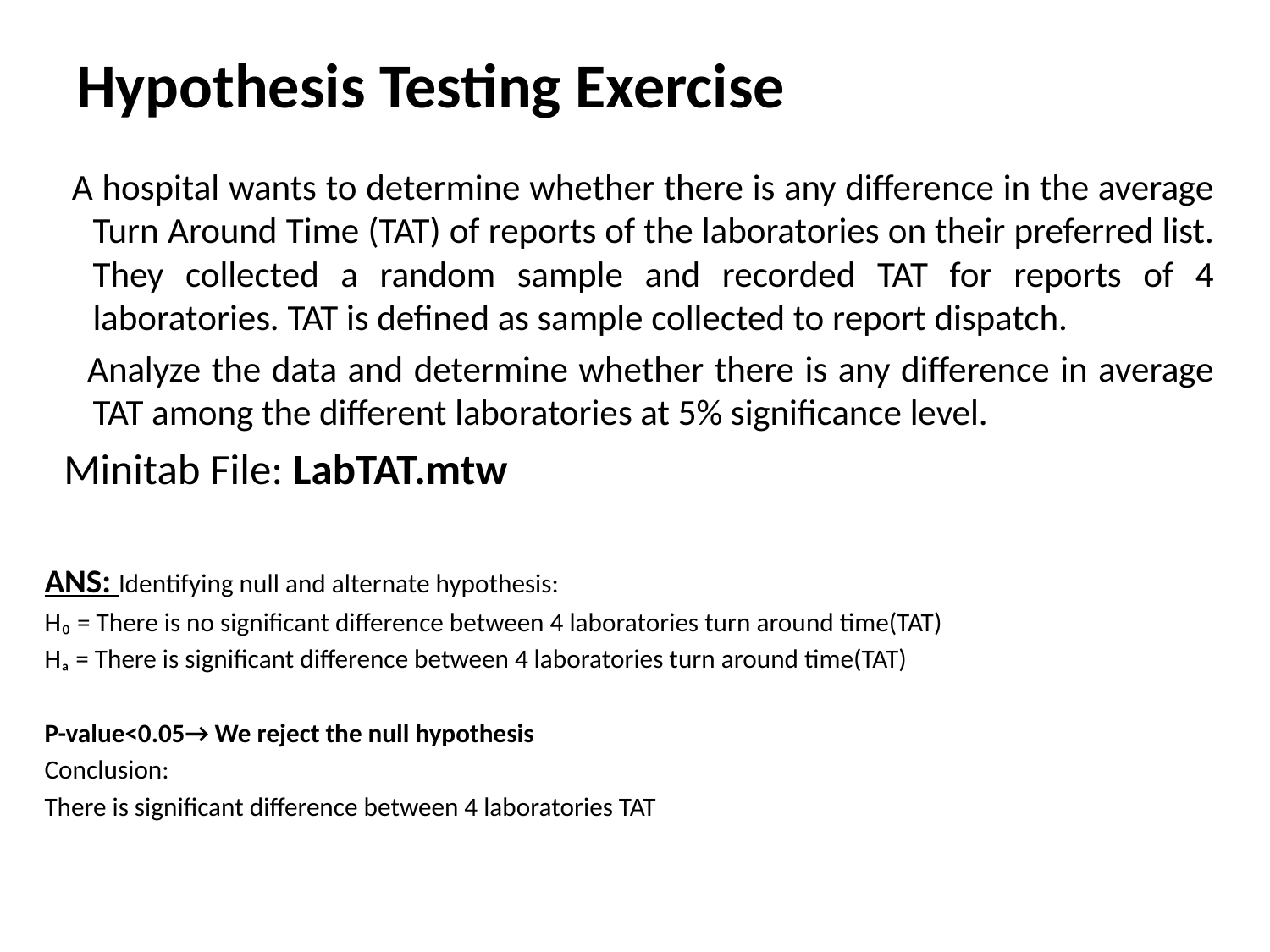

# Hypothesis Testing Exercise
   A hospital wants to determine whether there is any difference in the average Turn Around Time (TAT) of reports of the laboratories on their preferred list. They collected a random sample and recorded TAT for reports of 4 laboratories. TAT is defined as sample collected to report dispatch.
    Analyze the data and determine whether there is any difference in average TAT among the different laboratories at 5% significance level.
  Minitab File: LabTAT.mtw

ANS: Identifying null and alternate hypothesis:
H₀ = There is no significant difference between 4 laboratories turn around time(TAT)
Hₐ = There is significant difference between 4 laboratories turn around time(TAT)

P-value<0.05→ We reject the null hypothesis
Conclusion:
There is significant difference between 4 laboratories TAT